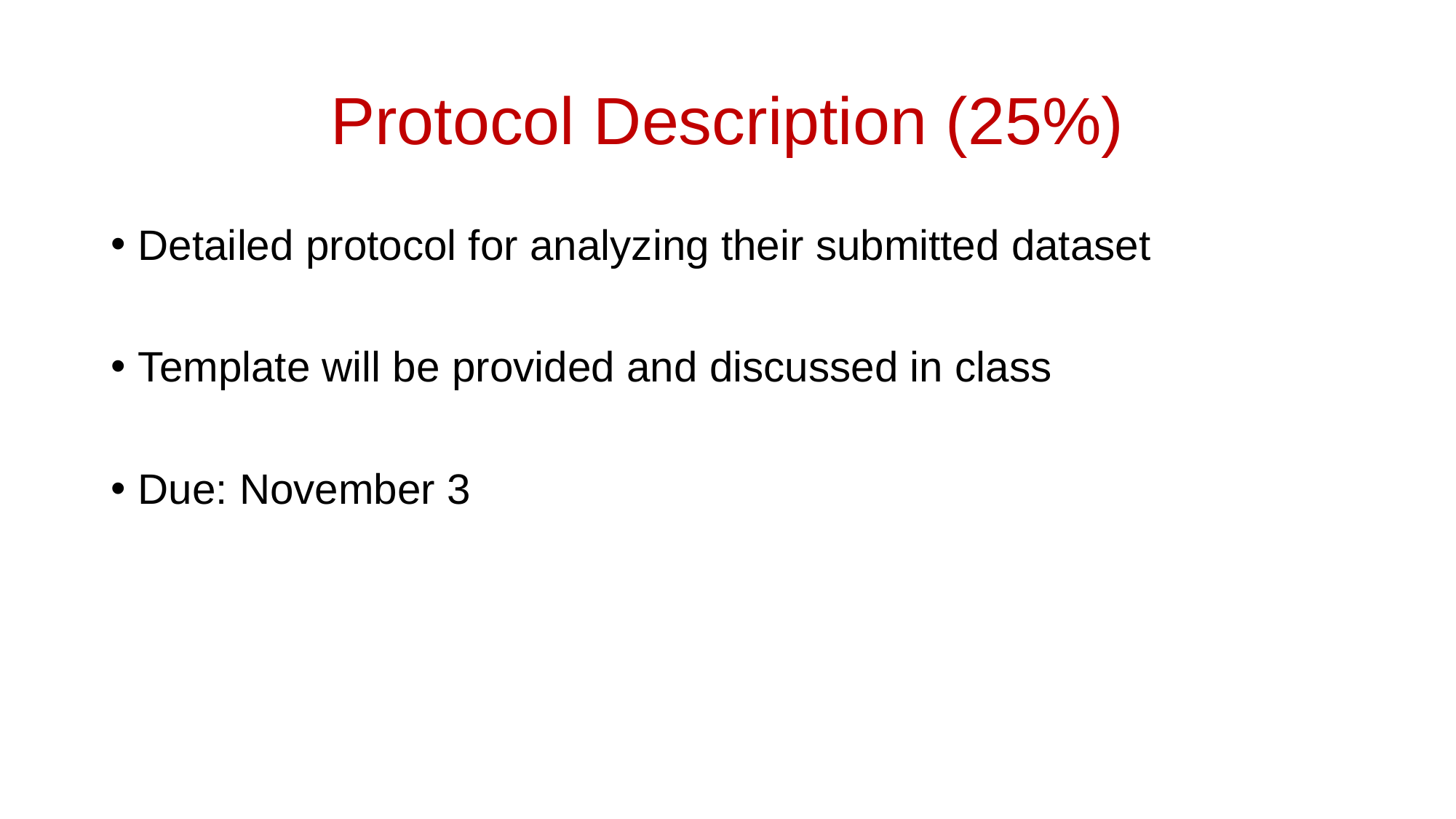

# Protocol Description (25%)
Detailed protocol for analyzing their submitted dataset

Template will be provided and discussed in class

Due: November 3